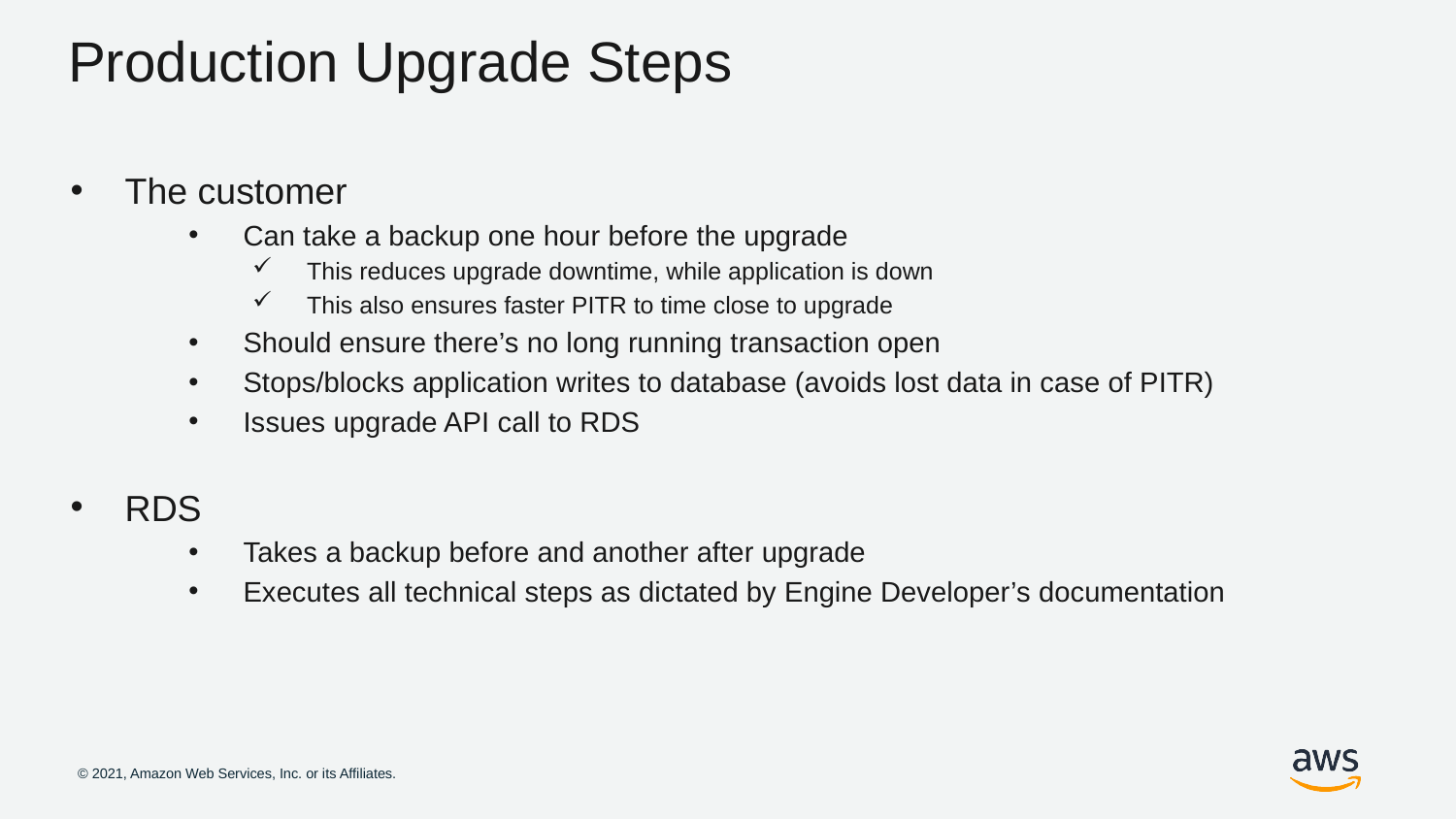

# Production Upgrade Steps
The customer
Can take a backup one hour before the upgrade
This reduces upgrade downtime, while application is down
This also ensures faster PITR to time close to upgrade
Should ensure there’s no long running transaction open
Stops/blocks application writes to database (avoids lost data in case of PITR)
Issues upgrade API call to RDS

RDS
Takes a backup before and another after upgrade
Executes all technical steps as dictated by Engine Developer’s documentation